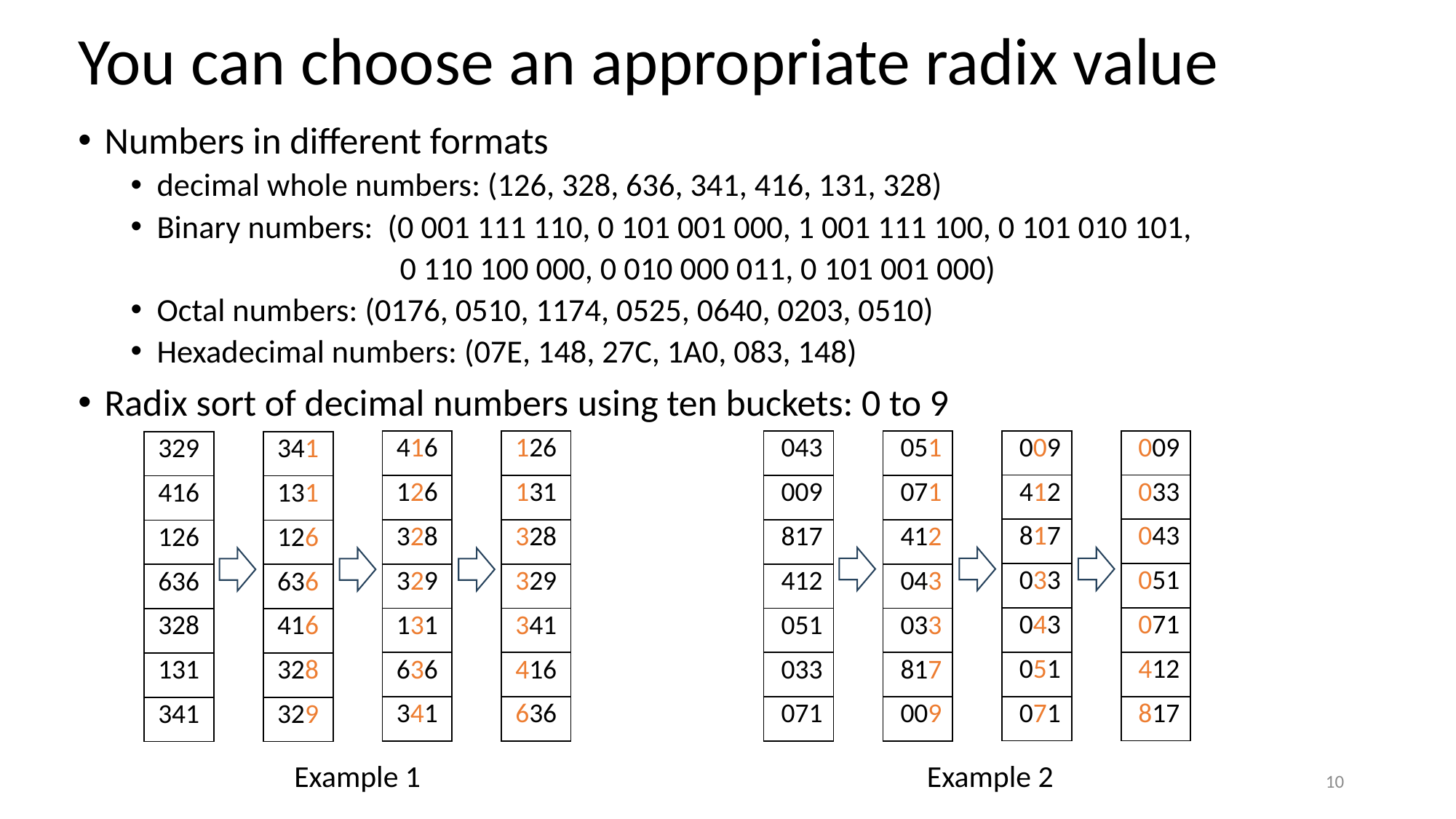

# You can choose an appropriate radix value
Numbers in different formats
decimal whole numbers: (126, 328, 636, 341, 416, 131, 328)
Binary numbers:  (0 001 111 110, 0 ‭101 001 000, 1 001 111 100‬, ‭0 101 010 101,
‭                                     0 110 100 000, ‭0 010 000 011‬‬‬, ‭0 101 001 000)‬
Octal numbers: (0176, 0510, 1174, 0525, 0640, 0203, 0510)
Hexadecimal numbers: (07E, 148, 27C, 1A0, 083, 148)
Radix sort of decimal numbers using ten buckets: 0 to 9

| 009 |
| --- |
| 412 |
| 817 |
| 033 |
| 043 |
| 051 |
| 071 |
| 009 |
| --- |
| 033 |
| 043 |
| 051 |
| 071 |
| 412 |
| 817 |
| 416 |
| --- |
| 126 |
| 328 |
| 329 |
| 131 |
| 636 |
| 341 |
| 126 |
| --- |
| 131 |
| 328 |
| 329 |
| 341 |
| 416 |
| 636 |
| 043 |
| --- |
| 009 |
| 817 |
| 412 |
| 051 |
| 033 |
| 071 |
| 051 |
| --- |
| 071 |
| 412 |
| 043 |
| 033 |
| 817 |
| 009 |
| 329 |
| --- |
| 416 |
| 126 |
| 636 |
| 328 |
| 131 |
| 341 |
| 341 |
| --- |
| 131 |
| 126 |
| 636 |
| 416 |
| 328 |
| 329 |

Example 1
Example 2
10